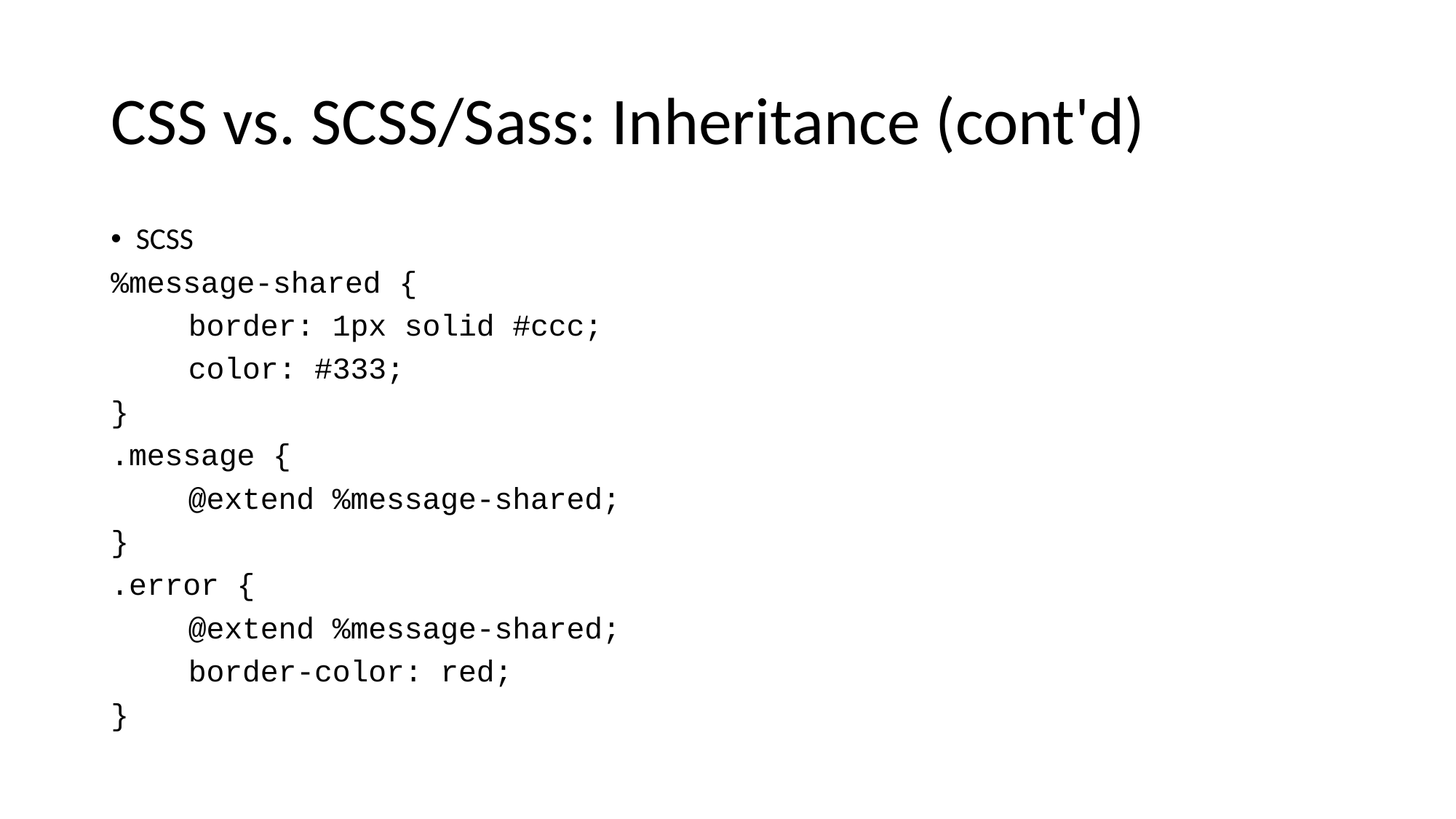

# CSS vs. SCSS/Sass: Inheritance (cont'd)
SCSS
%message-shared {
	border: 1px solid #ccc;
	color: #333;
}
.message {
	@extend %message-shared;
}
.error {
	@extend %message-shared;
	border-color: red;
}